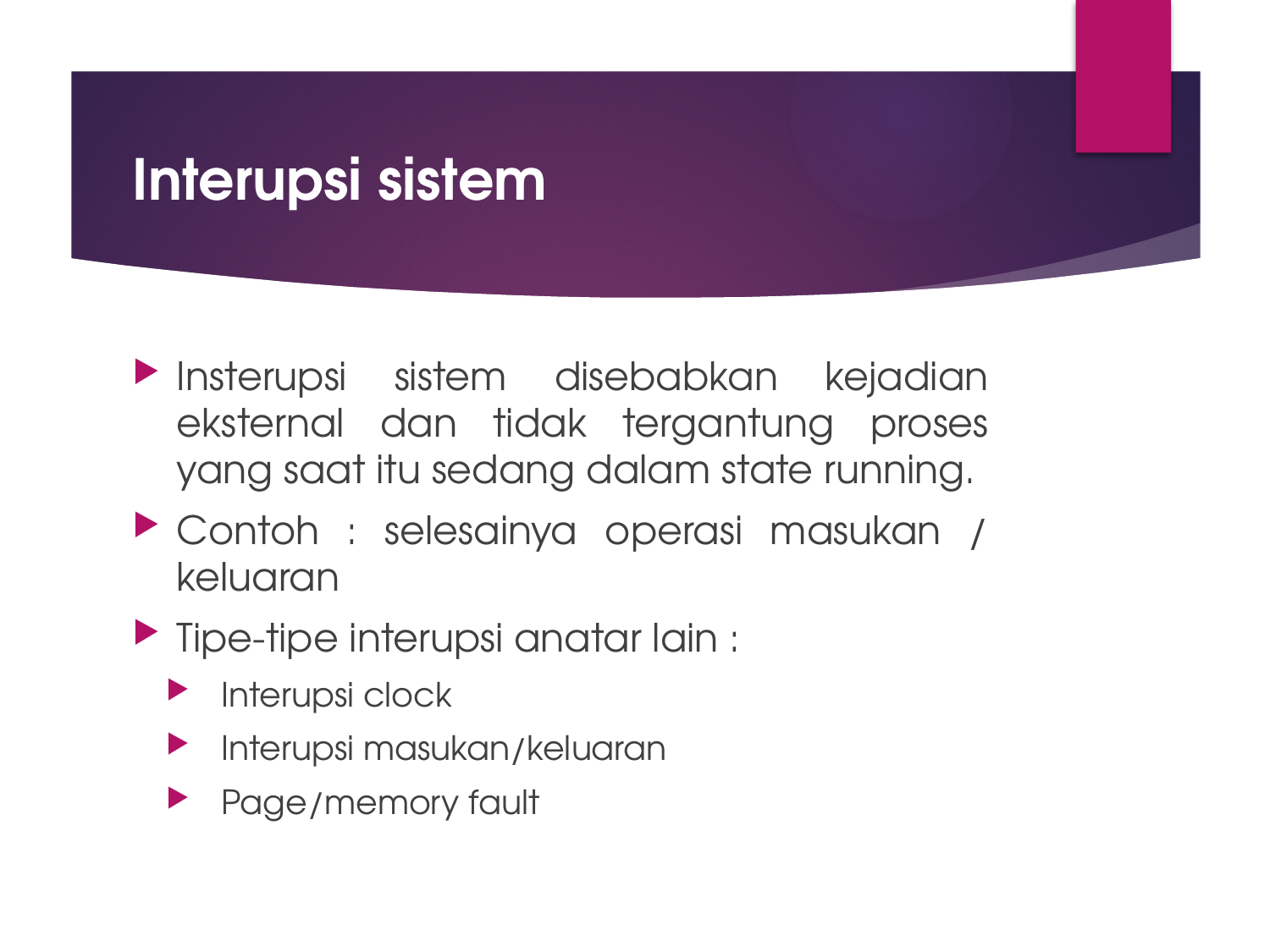

# Interupsi sistem
Insterupsi sistem disebabkan kejadian eksternal dan tidak tergantung proses yang saat itu sedang dalam state running.
Contoh : selesainya operasi masukan / keluaran
Tipe-tipe interupsi anatar lain :
Interupsi clock
Interupsi masukan/keluaran
Page/memory fault